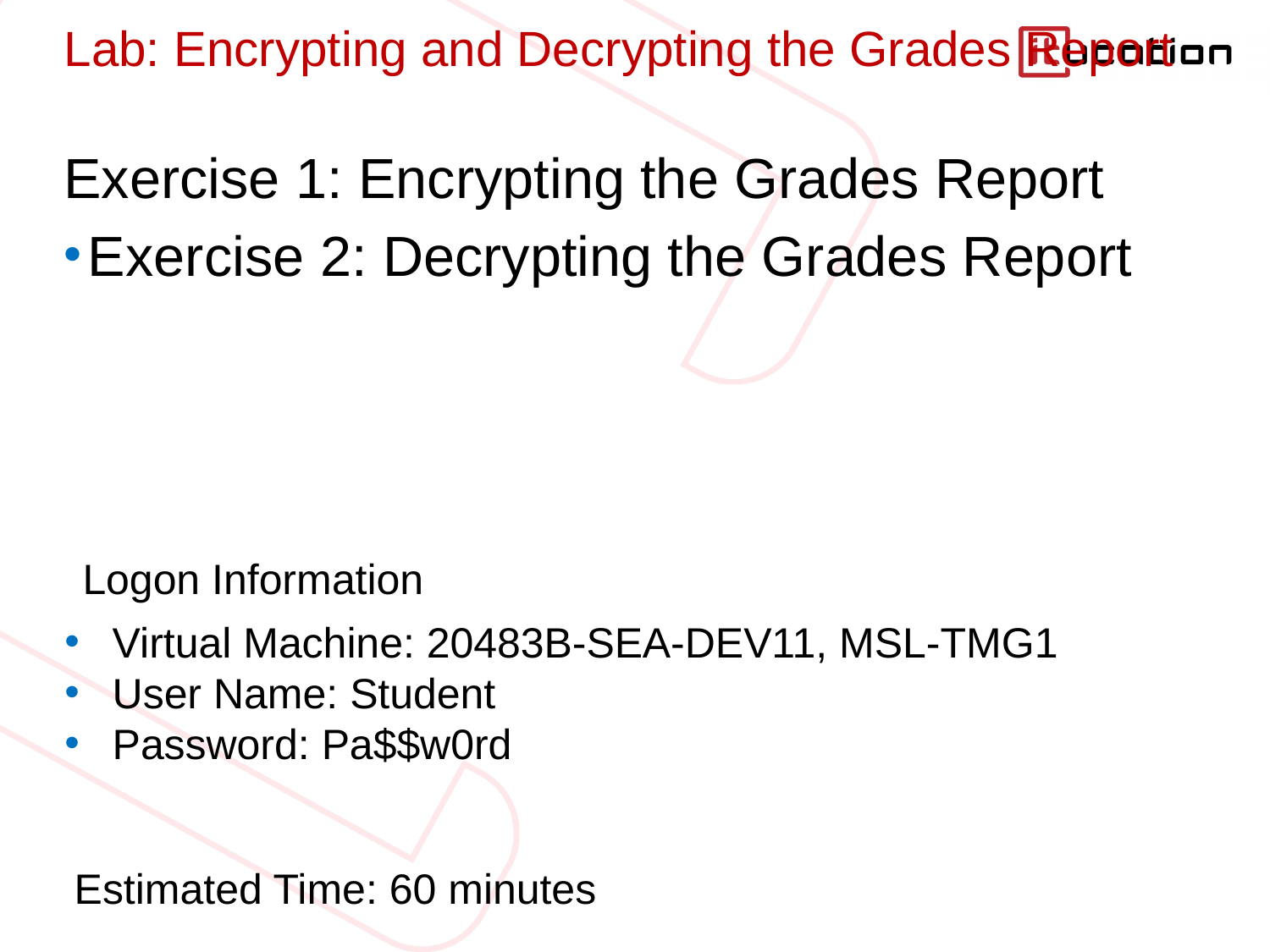

# Lab: Encrypting and Decrypting the Grades Report
Exercise 1: Encrypting the Grades Report
Exercise 2: Decrypting the Grades Report
Logon Information
Virtual Machine: 20483B-SEA-DEV11, MSL-TMG1
User Name: Student
Password: Pa$$w0rd

Estimated Time: 60 minutes